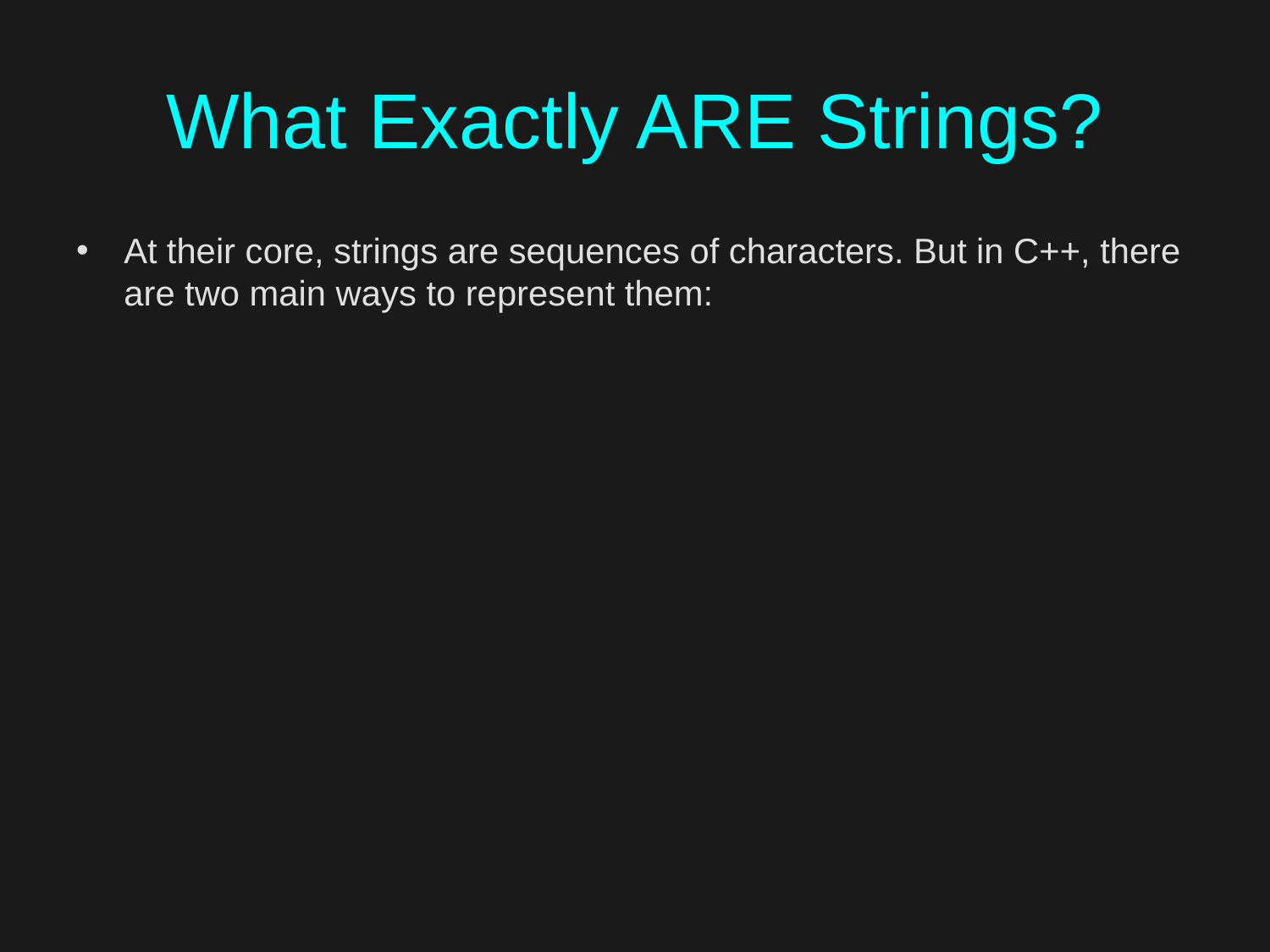

# What Exactly ARE Strings?
At their core, strings are sequences of characters. But in C++, there are two main ways to represent them: